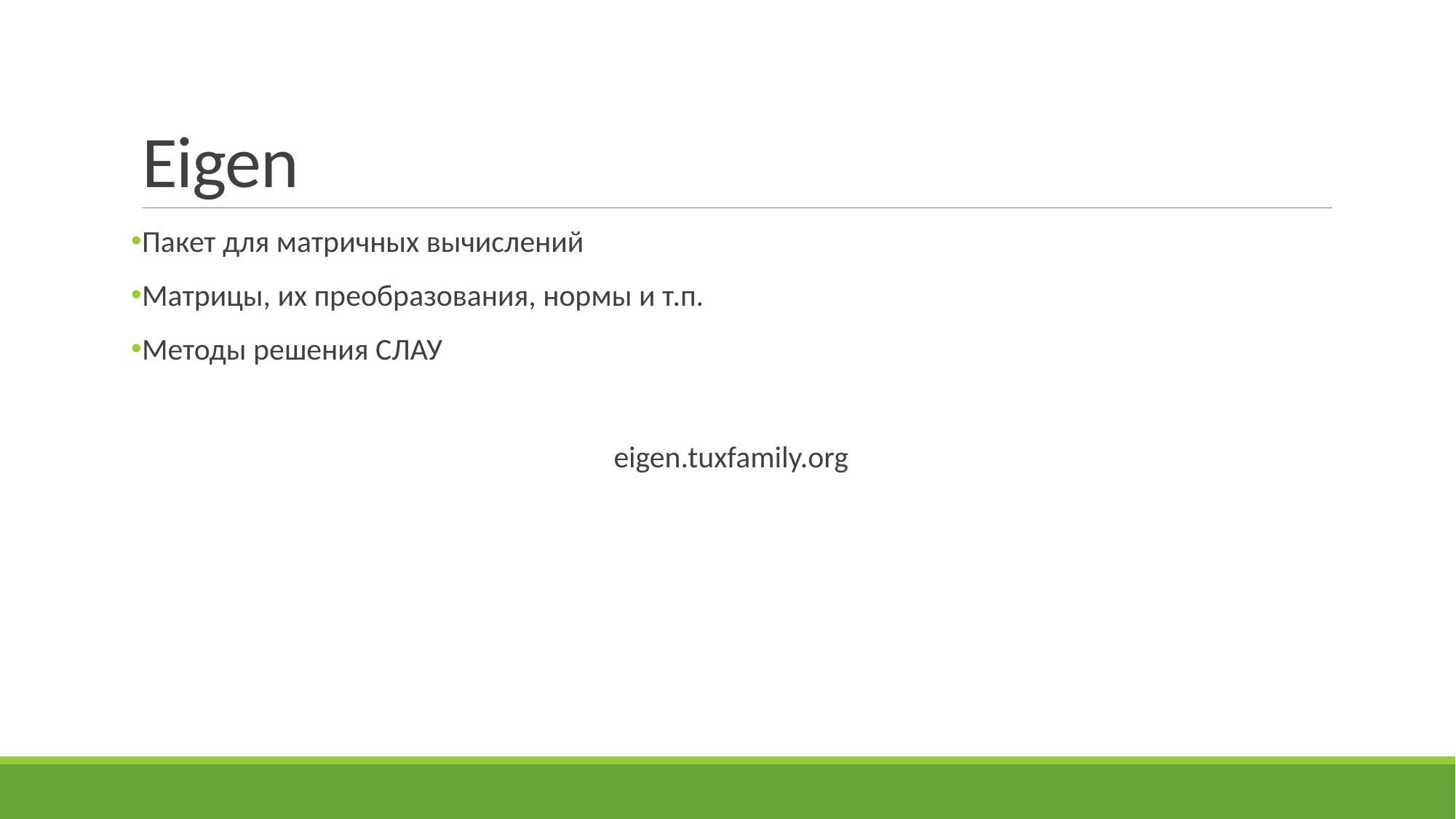

# Eigen
Пакет для матричных вычислений
Матрицы, их преобразования, нормы и т.п.
Методы решения СЛАУ

eigen.tuxfamily.org